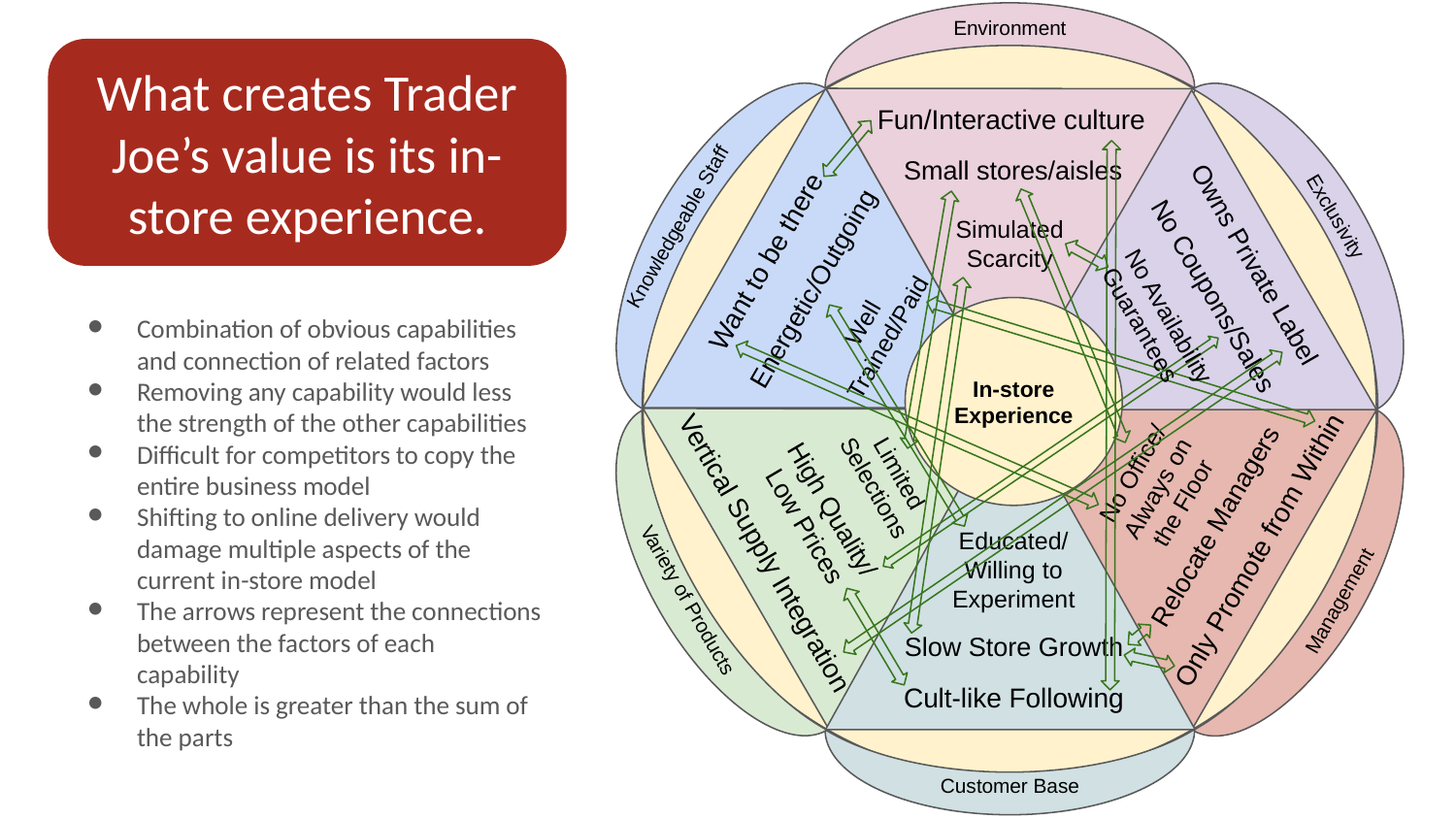

Environment

What creates Trader Joe’s value is its in-store experience.

Fun/Interactive culture

Small stores/aisles

Exclusivity
Simulated Scarcity
Knowledgeable Staff

Want to be there

Owns Private Label

Energetic/Outgoing
No Coupons/Sales

No Availability Guarantees

Well Trained/Paid

Combination of obvious capabilities and connection of related factors
Removing any capability would less the strength of the other capabilities
Difficult for competitors to copy the entire business model
Shifting to online delivery would damage multiple aspects of the current in-store model
The arrows represent the connections between the factors of each capability
The whole is greater than the sum of the parts

In-store Experience

No Office/
Always on the Floor
Limited Selections
High Quality/
Low Prices
Relocate Managers
Educated/
Willing to
Experiment
Only Promote from Within
Vertical Supply Integration
Management
Variety of Products

Slow Store Growth

Cult-like Following
Customer Base